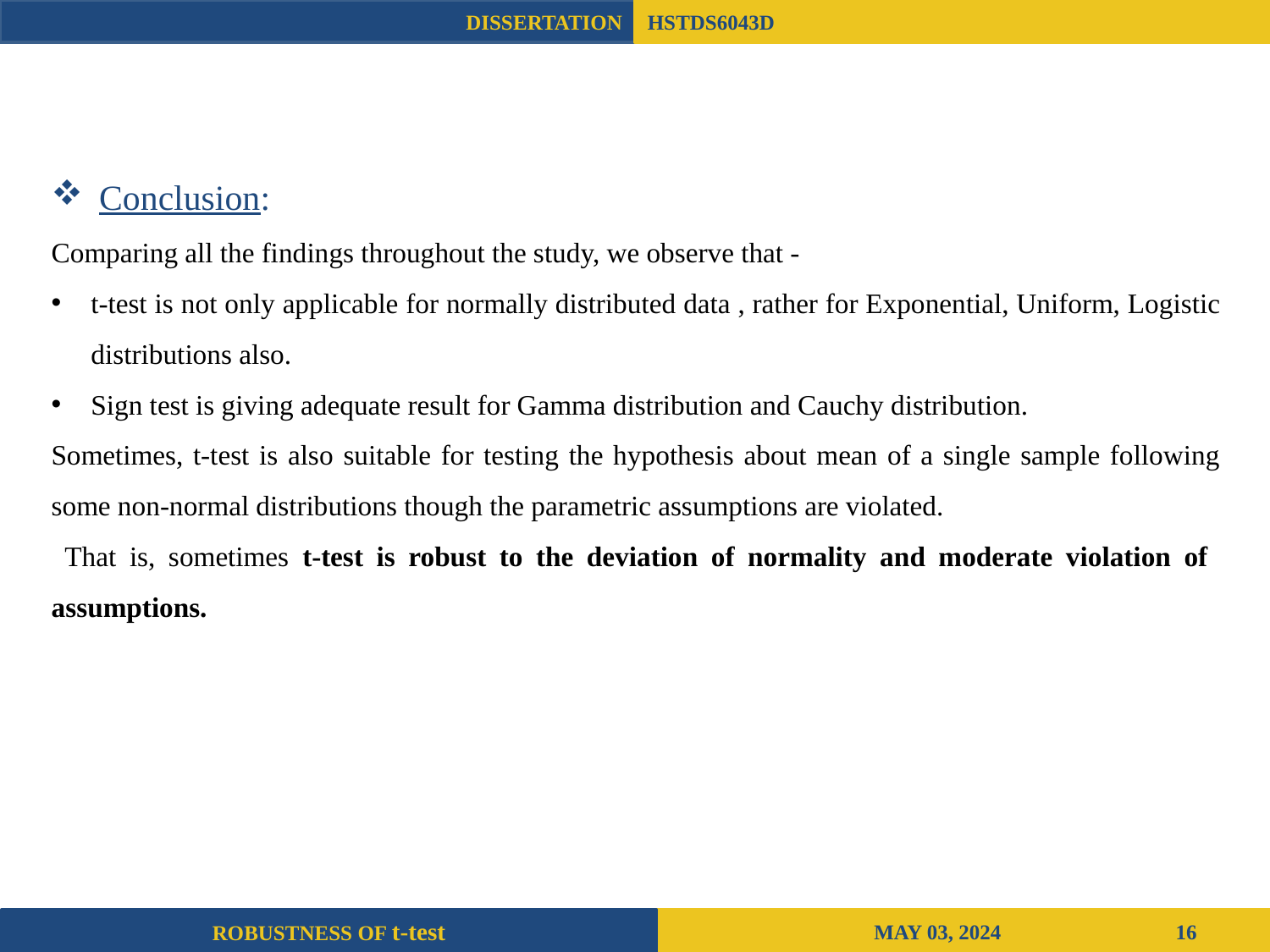

DISSERTATION
HSTDS6043D
Conclusion:
Comparing all the findings throughout the study, we observe that -
t-test is not only applicable for normally distributed data , rather for Exponential, Uniform, Logistic distributions also.
Sign test is giving adequate result for Gamma distribution and Cauchy distribution.
Sometimes, t-test is also suitable for testing the hypothesis about mean of a single sample following some non-normal distributions though the parametric assumptions are violated.
 That is, sometimes t-test is robust to the deviation of normality and moderate violation of  assumptions.

ROBUSTNESS OF t-test
                               MAY 03, 2024                                 16